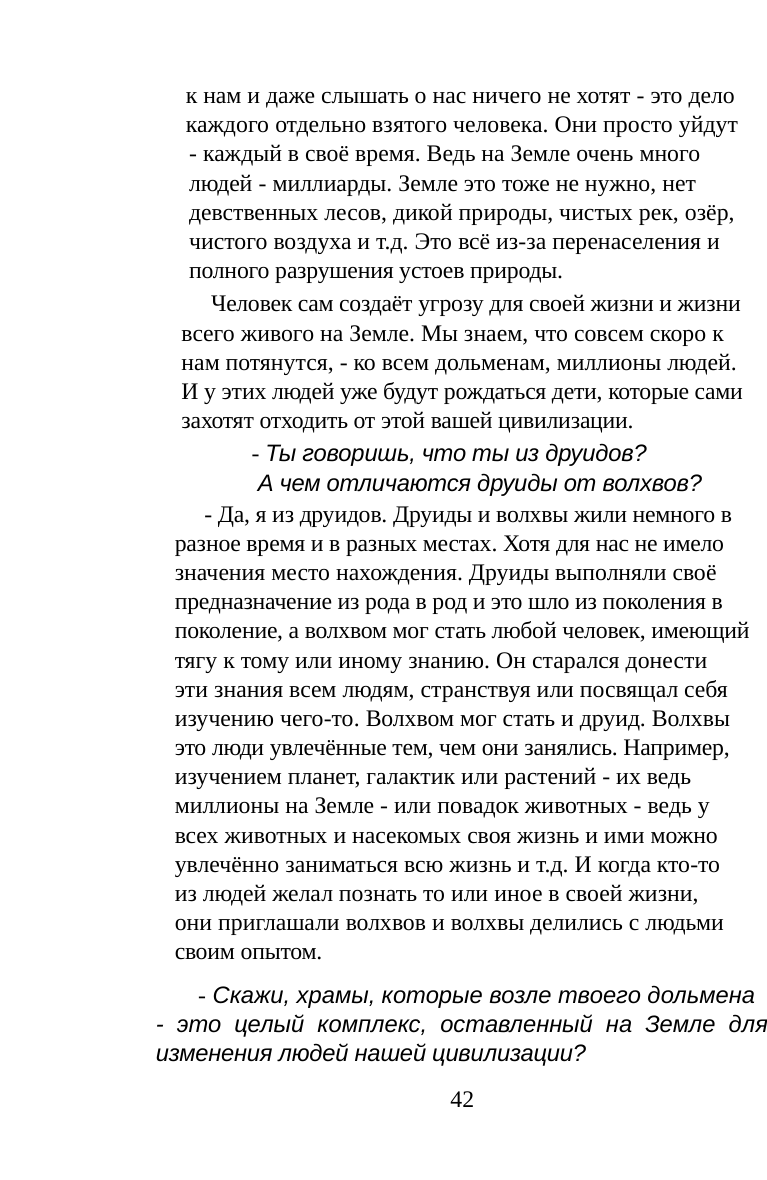

к нам и даже слышать о нас ничего не хотят - это дело
каждого отдельно взятого человека. Они просто уйдут

-  Да, это целый комплекс храмов в этом месте, для
изменения людей вашей цивилизации. И все храмы
помогают людям донести Всевышнему и Вселенной
чистые помыслы людей вашей цивилизации. И помогают
им изменяться. Люди, побывавшие у этих храмов, даже
не подозревают, что они уходят отсюда очищенными и
их мысли становятся более осмысленными в том или
ином деле.

- каждый в своё время. Ведь на Земле очень много
людей - миллиарды. Земле это тоже не нужно, нет
девственных лесов, дикой природы, чистых рек, озёр,
чистого воздуха и т.д. Это всё из-за перенаселения и
полного разрушения устоев природы.

Человек сам создаёт угрозу для своей жизни и жизни
всего живого на Земле. Мы знаем, что совсем скоро к
нам потянутся, - ко всем дольменам, миллионы людей.
И у этих людей уже будут рождаться дети, которые сами
захотят отходить от этой вашей цивилизации.

Камень, в котором находится мой дольмен - это храм
жизни на Земле. Ведь это самое главное на Земле -
сохранить жизнь людям, животным, растениям и всему
живому. И  каждый, кто подходит ко мне и к этому
храму, становится участником этого процесса.

- Ты говоришь, что ты из друидов?
	А чем отличаются друиды от волхвов?

Затем идёт храм «Защита».

- Да, я из друидов. Друиды и волхвы жили немного в
разное время и в разных местах. Хотя для нас не имело
значения место нахождения. Друиды выполняли своё
предназначение из рода в род и это шло из поколения в
поколение, а волхвом мог стать любой человек, имеющий
тягу к тому или иному знанию. Он старался донести
эти знания всем людям, странствуя или посвящал себя
изучению чего-то. Волхвом мог стать и друид. Волхвы
это люди увлечённые тем, чем они занялись. Например,
изучением планет, галактик или растений - их ведь
миллионы на Земле - или повадок животных - ведь у
всех животных и насекомых своя жизнь и ими можно
увлечённо заниматься всю жизнь и т.д. И когда кто-то
из людей желал познать то или иное в своей жизни,
они приглашали волхвов и волхвы делились с людьми
своим опытом.

Он  помогает  защитить  человека  от  болезней  и
всяких катаклизмов, которые могут случиться с  ним,
сохранить от бед и негативных энергий. Человек, сам
того не замечая, будет уходить от всего злого, опасного,
негативного. Это,  конечно, зависит и от него самого.
Если он сам не несёт людям бед, угнетений, злобы.
Вселенная таким людям не помогает.

Затем идёт храм «Понимание».

Этот  храм  старается  помочь  людям  понять,  что
они должны делать, чтобы у людей было понимание
друг друга, понимание природы. Чтобы люди пришли
к  пониманию  новой  цивилизации-  цивилизации
первоистоков. И если человек подходит к этому храму
с мыслью, что ему что-то очень хочется понять, то он
обязательно всё поймёт правильно.

Затем ты подходишь к храму «Созидание».

- Скажи, храмы, которые возле твоего дольмена

Этот  храм  помогает  людям  построить,  материа-
лизовать свою мечту. Увидеть своими глазами испол-
нение своей мечты. Будь-то созидание своего простран-

-  это  целый  комплекс,  оставленный  на  Земле  для
изменения людей нашей цивилизации?

42

43